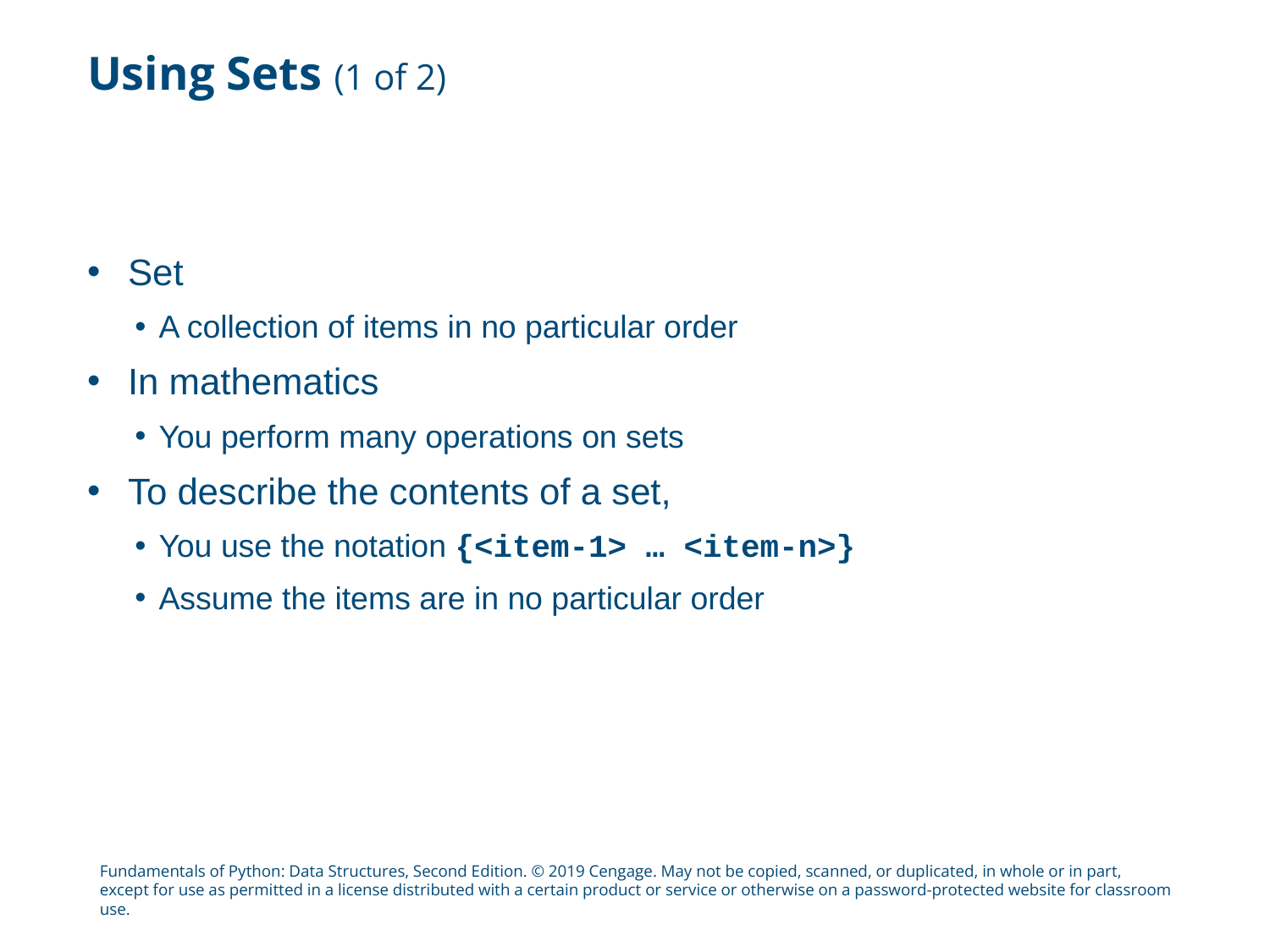

# Using Sets (1 of 2)
Set
A collection of items in no particular order
In mathematics
You perform many operations on sets
To describe the contents of a set,
You use the notation {<item-1> … <item-n>}
Assume the items are in no particular order
Fundamentals of Python: Data Structures, Second Edition. © 2019 Cengage. May not be copied, scanned, or duplicated, in whole or in part, except for use as permitted in a license distributed with a certain product or service or otherwise on a password-protected website for classroom use.